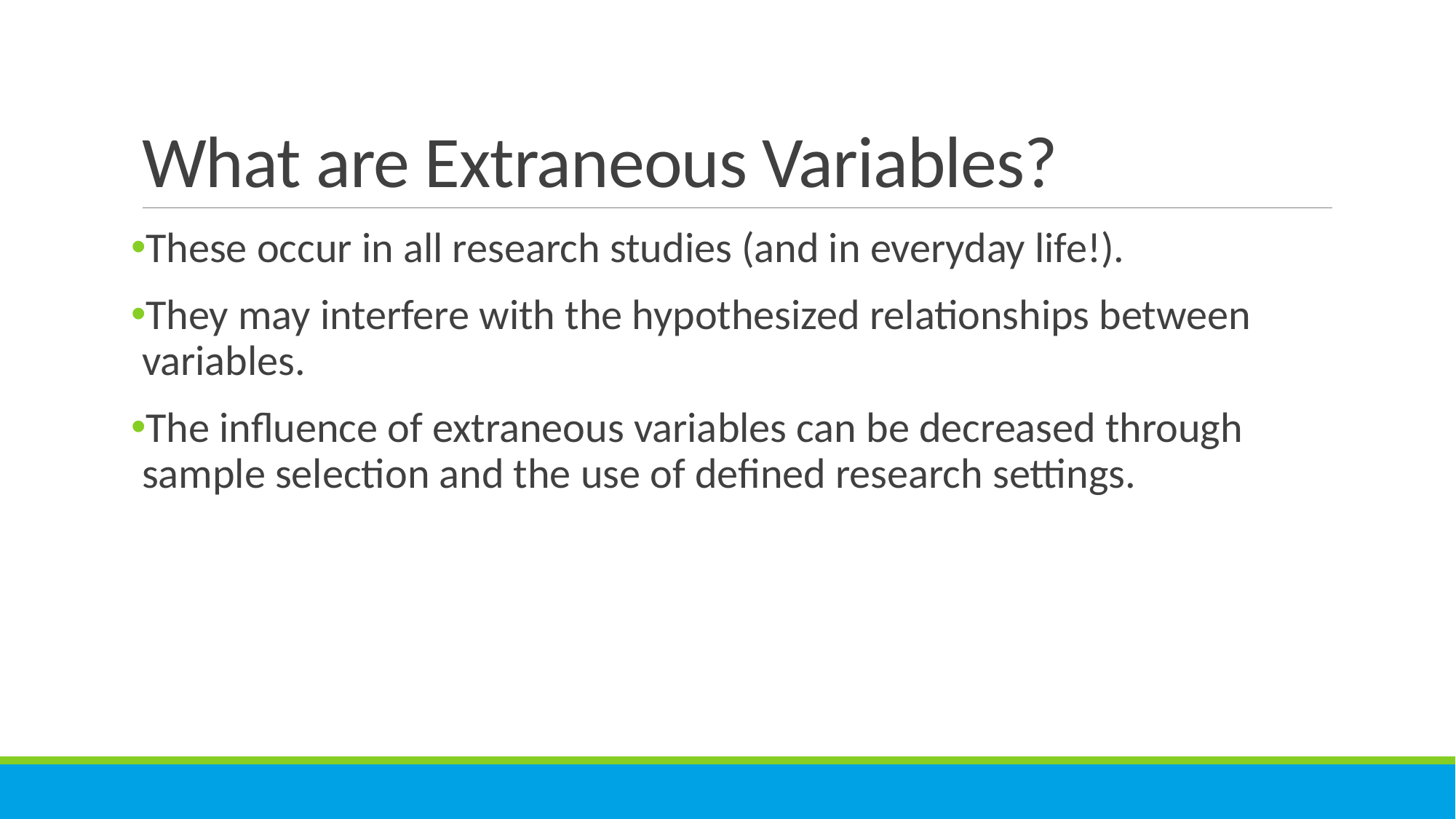

# What are Extraneous Variables?
These occur in all research studies (and in everyday life!).
They may interfere with the hypothesized relationships between variables.
The influence of extraneous variables can be decreased through sample selection and the use of defined research settings.